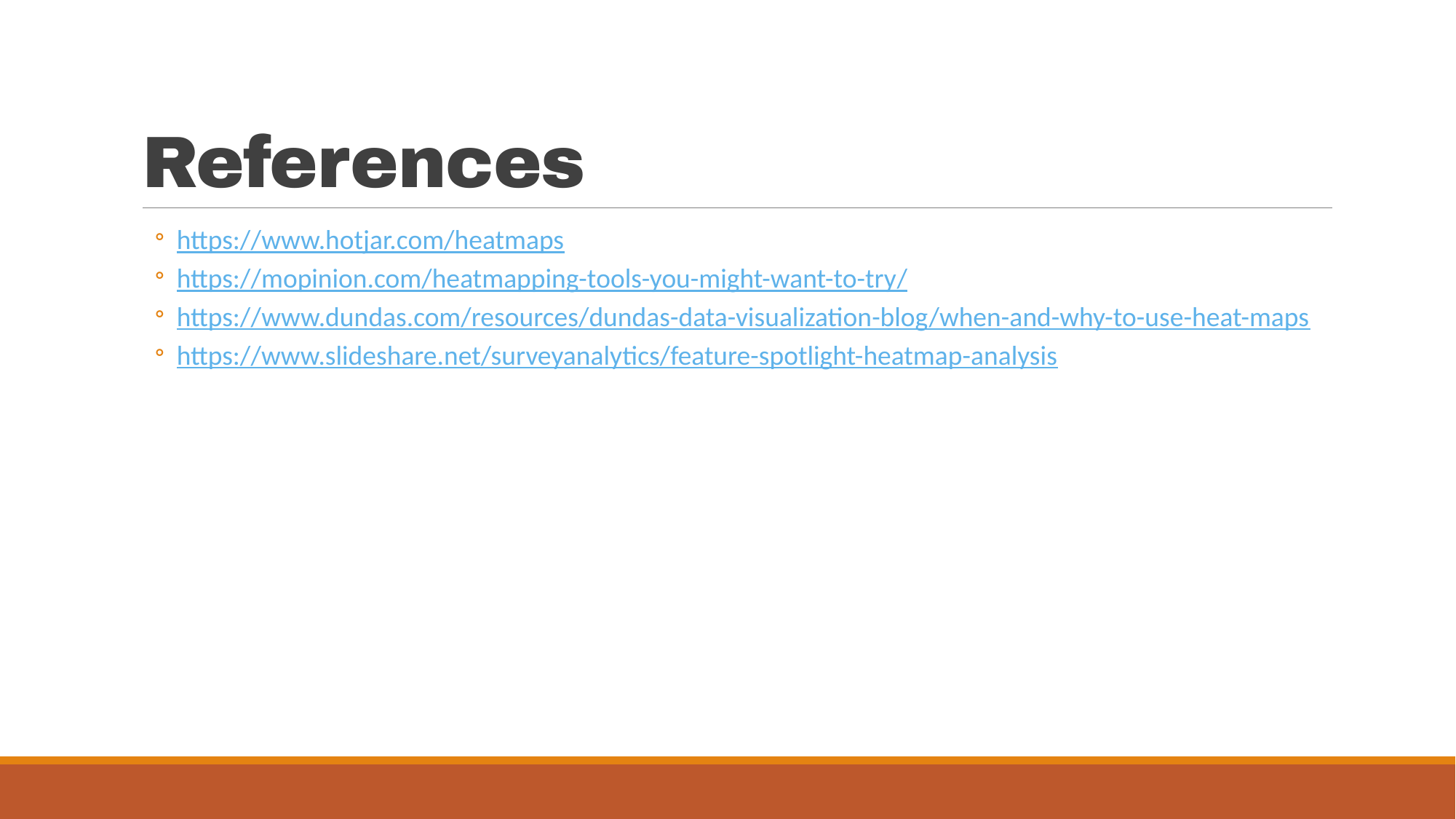

# References
https://www.hotjar.com/heatmaps
https://mopinion.com/heatmapping-tools-you-might-want-to-try/
https://www.dundas.com/resources/dundas-data-visualization-blog/when-and-why-to-use-heat-maps
https://www.slideshare.net/surveyanalytics/feature-spotlight-heatmap-analysis
18